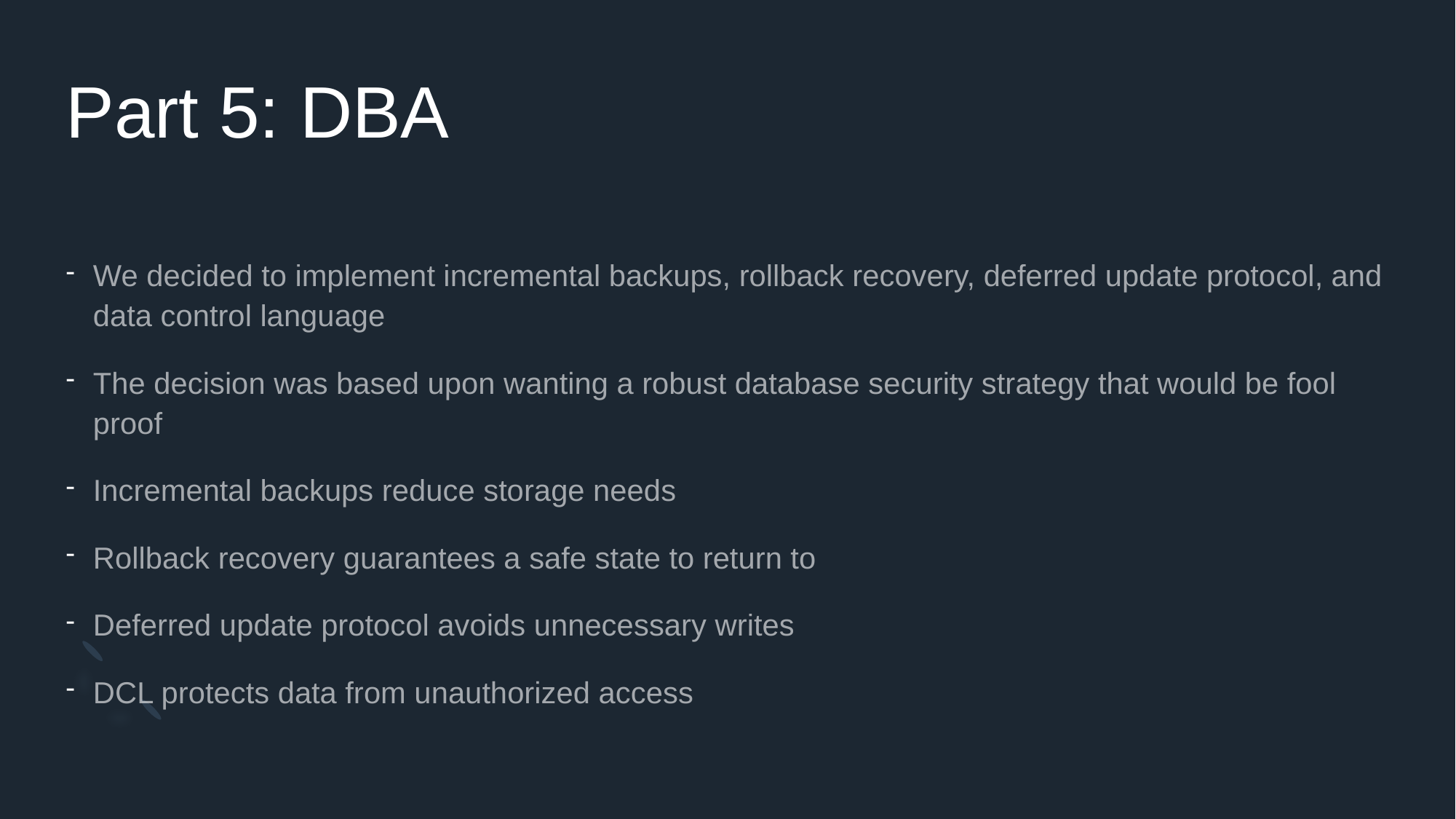

# Part 5: DBA
We decided to implement incremental backups, rollback recovery, deferred update protocol, and data control language
The decision was based upon wanting a robust database security strategy that would be fool proof
Incremental backups reduce storage needs
Rollback recovery guarantees a safe state to return to
Deferred update protocol avoids unnecessary writes
DCL protects data from unauthorized access